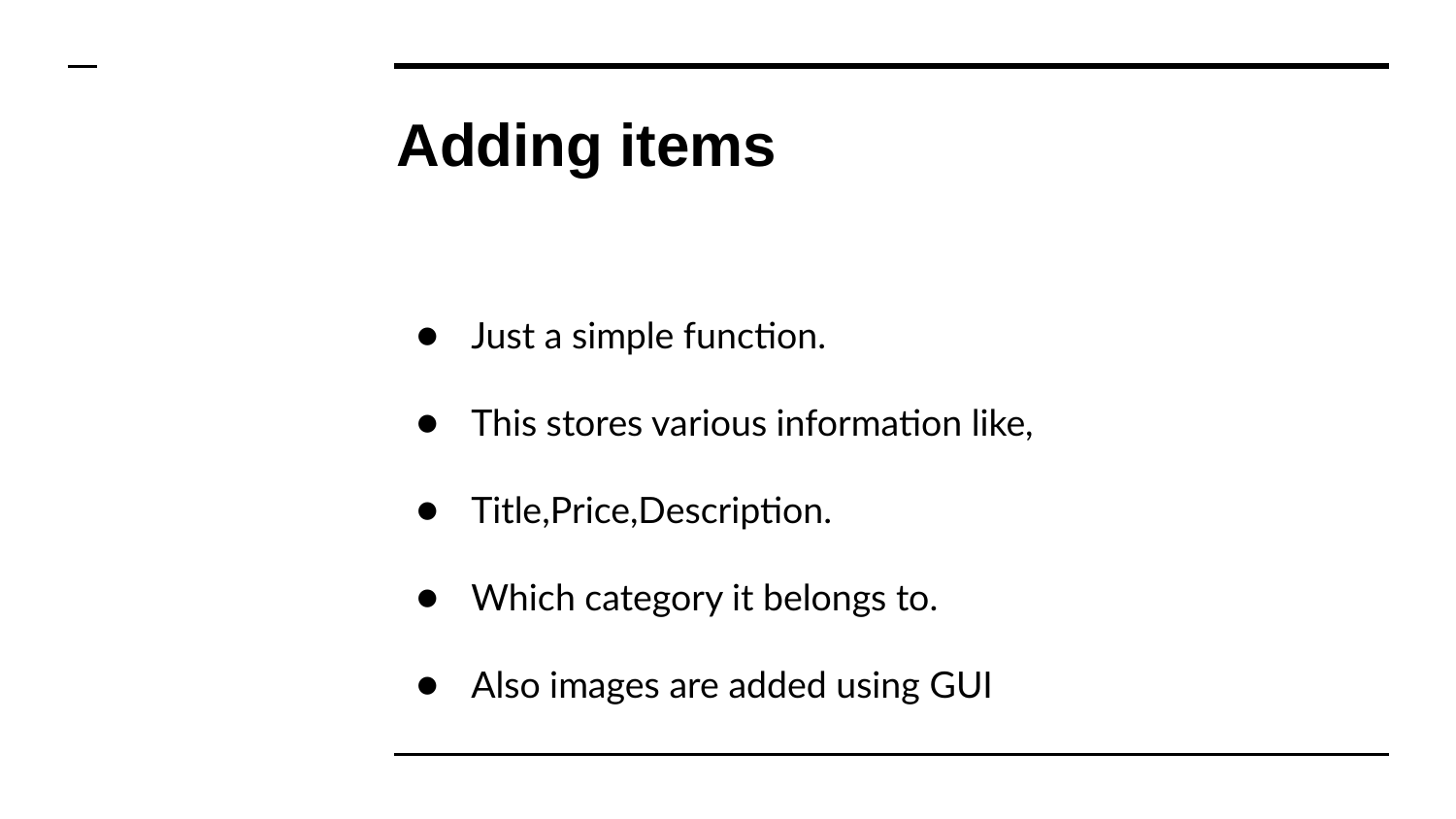

# Adding items
Just a simple function.
This stores various information like,
Title,Price,Description.
Which category it belongs to.
Also images are added using GUI